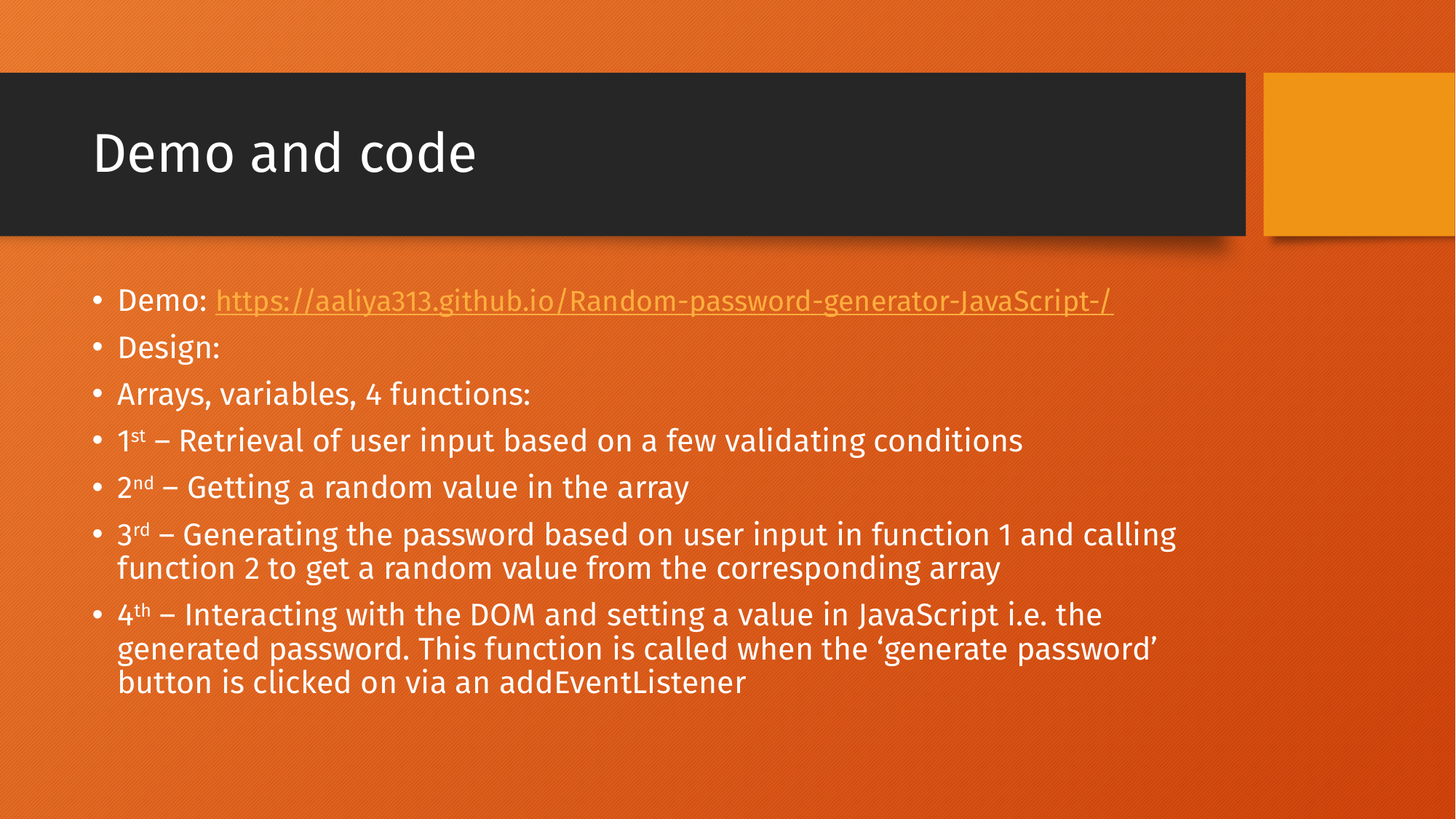

# Demo and code
Demo: https://aaliya313.github.io/Random-password-generator-JavaScript-/
Design:
Arrays, variables, 4 functions:
1st – Retrieval of user input based on a few validating conditions
2nd – Getting a random value in the array
3rd – Generating the password based on user input in function 1 and calling function 2 to get a random value from the corresponding array
4th – Interacting with the DOM and setting a value in JavaScript i.e. the generated password. This function is called when the ‘generate password’ button is clicked on via an addEventListener